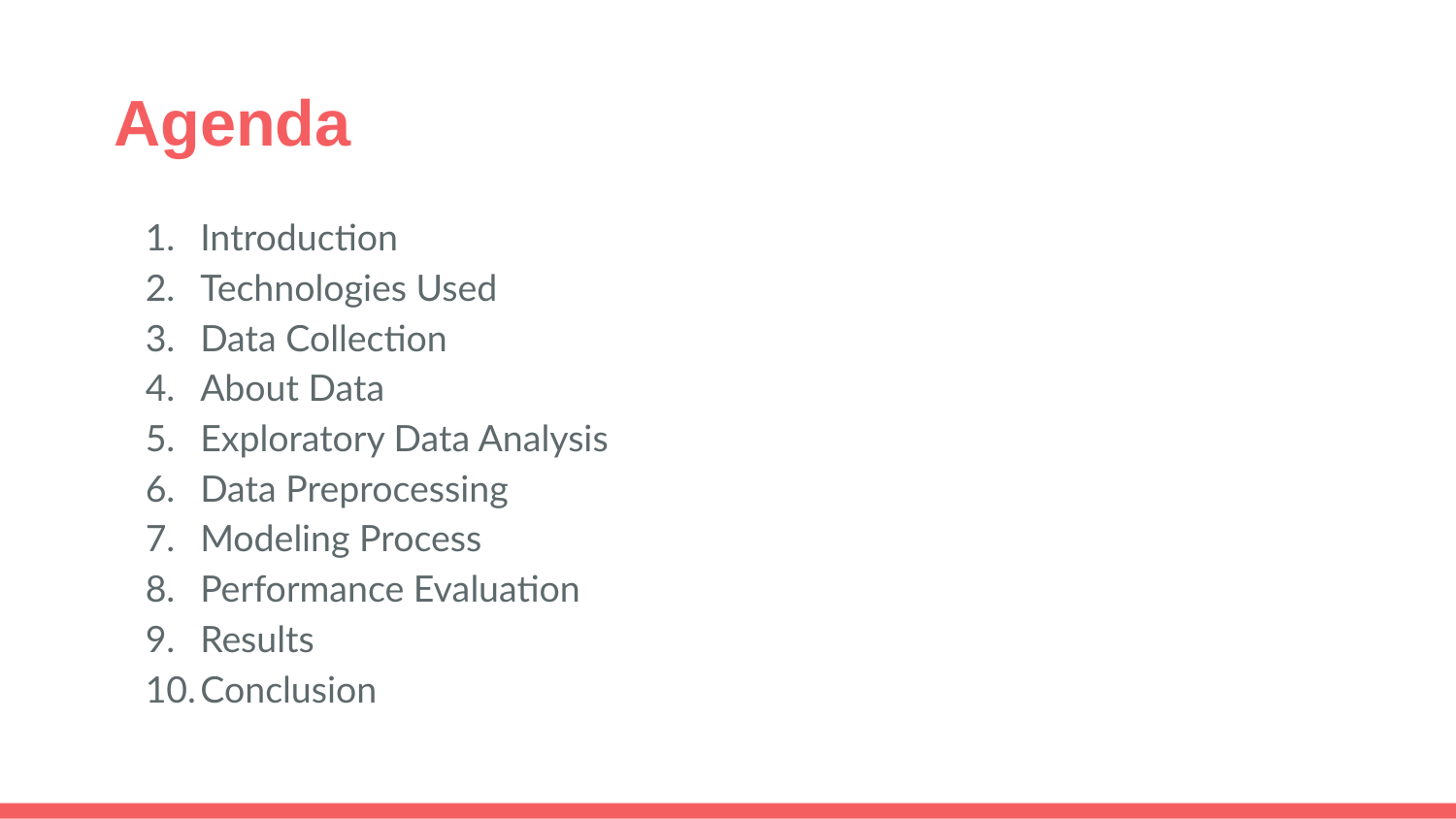

# Agenda
Introduction
Technologies Used
Data Collection
About Data
Exploratory Data Analysis
Data Preprocessing
Modeling Process
Performance Evaluation
Results
Conclusion